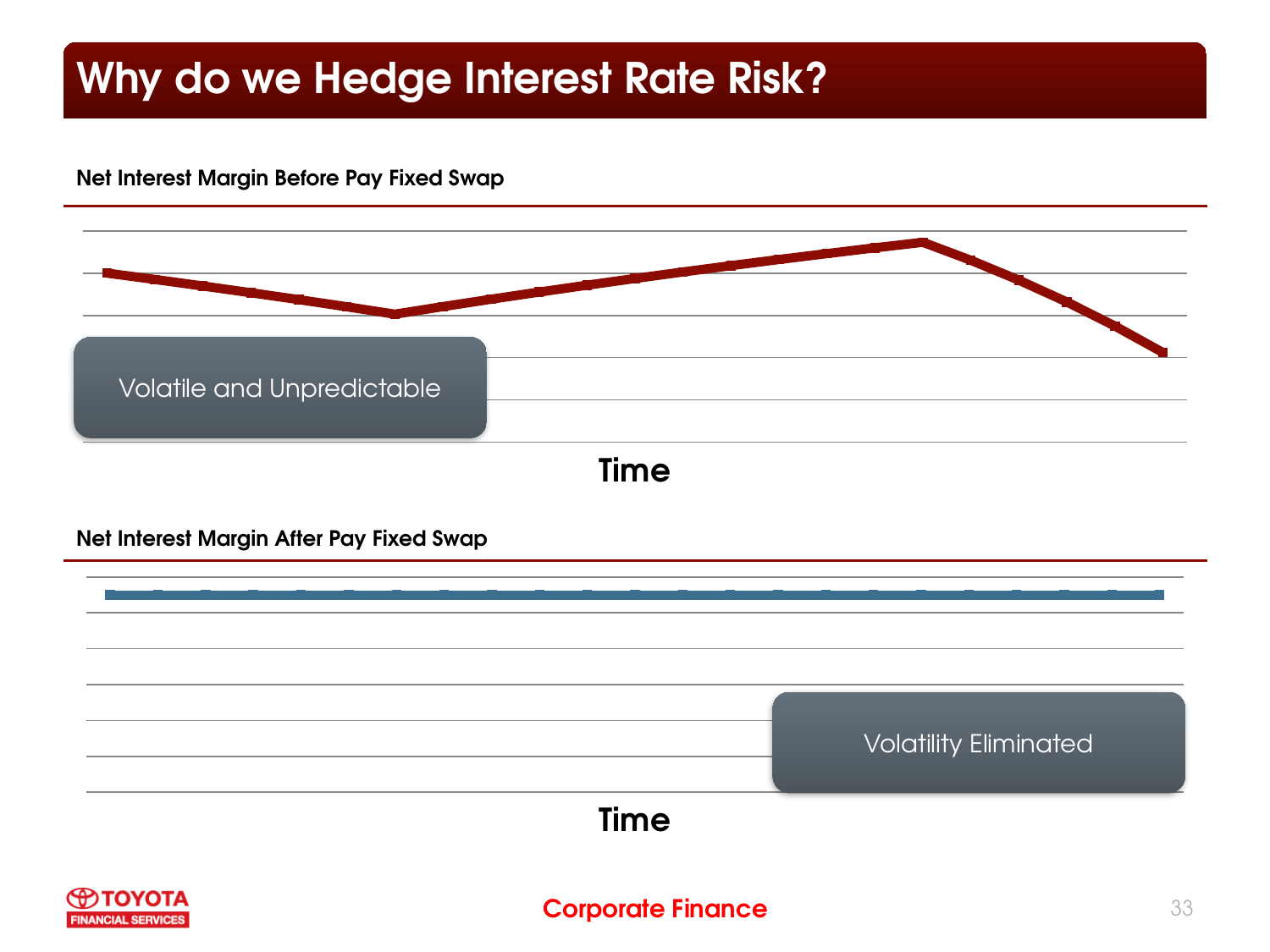

# Why do we Hedge Interest Rate Risk?
Net Interest Margin Before Pay Fixed Swap

### Chart

| Category |  |
|---|---|
Volatile and Unpredictable
Net Interest Margin After Pay Fixed Swap

### Chart

| Category |  |
|---|---|
Volatility Eliminated
33